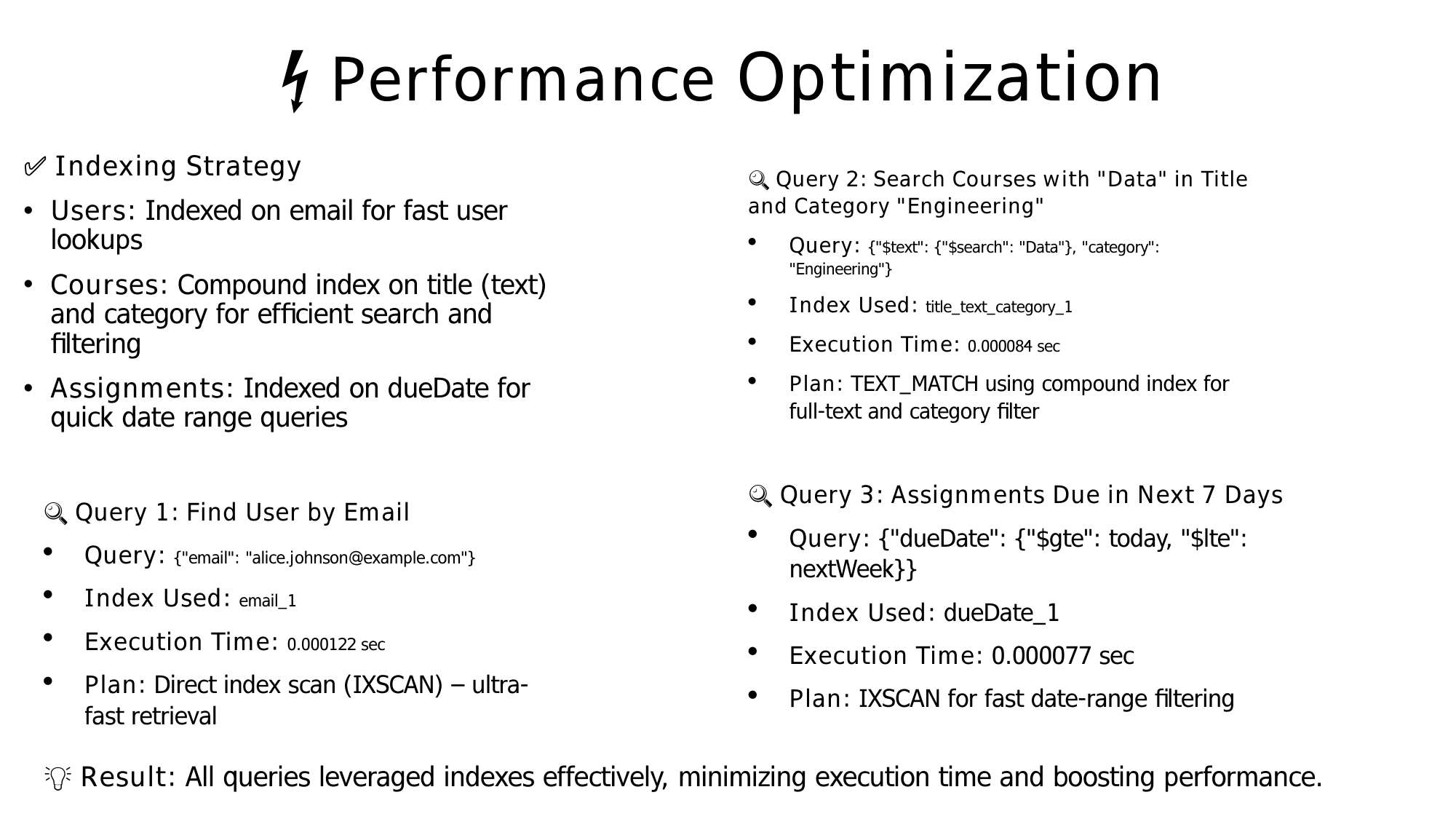

# ⚡ Performance Optimization
✅ Indexing Strategy
Users: Indexed on email for fast user lookups
Courses: Compound index on title (text) and category for efficient search and filtering
Assignments: Indexed on dueDate for quick date range queries
🔍 Query 2: Search Courses with "Data" in Title and Category "Engineering"
Query: {"$text": {"$search": "Data"}, "category": "Engineering"}
Index Used: title_text_category_1
Execution Time: 0.000084 sec
Plan: TEXT_MATCH using compound index for full-text and category filter
🔍 Query 3: Assignments Due in Next 7 Days
Query: {"dueDate": {"$gte": today, "$lte": nextWeek}}
Index Used: dueDate_1
Execution Time: 0.000077 sec
Plan: IXSCAN for fast date-range filtering
🔍 Query 1: Find User by Email
Query: {"email": "alice.johnson@example.com"}
Index Used: email_1
Execution Time: 0.000122 sec
Plan: Direct index scan (IXSCAN) – ultra-fast retrieval
💡 Result: All queries leveraged indexes effectively, minimizing execution time and boosting performance.